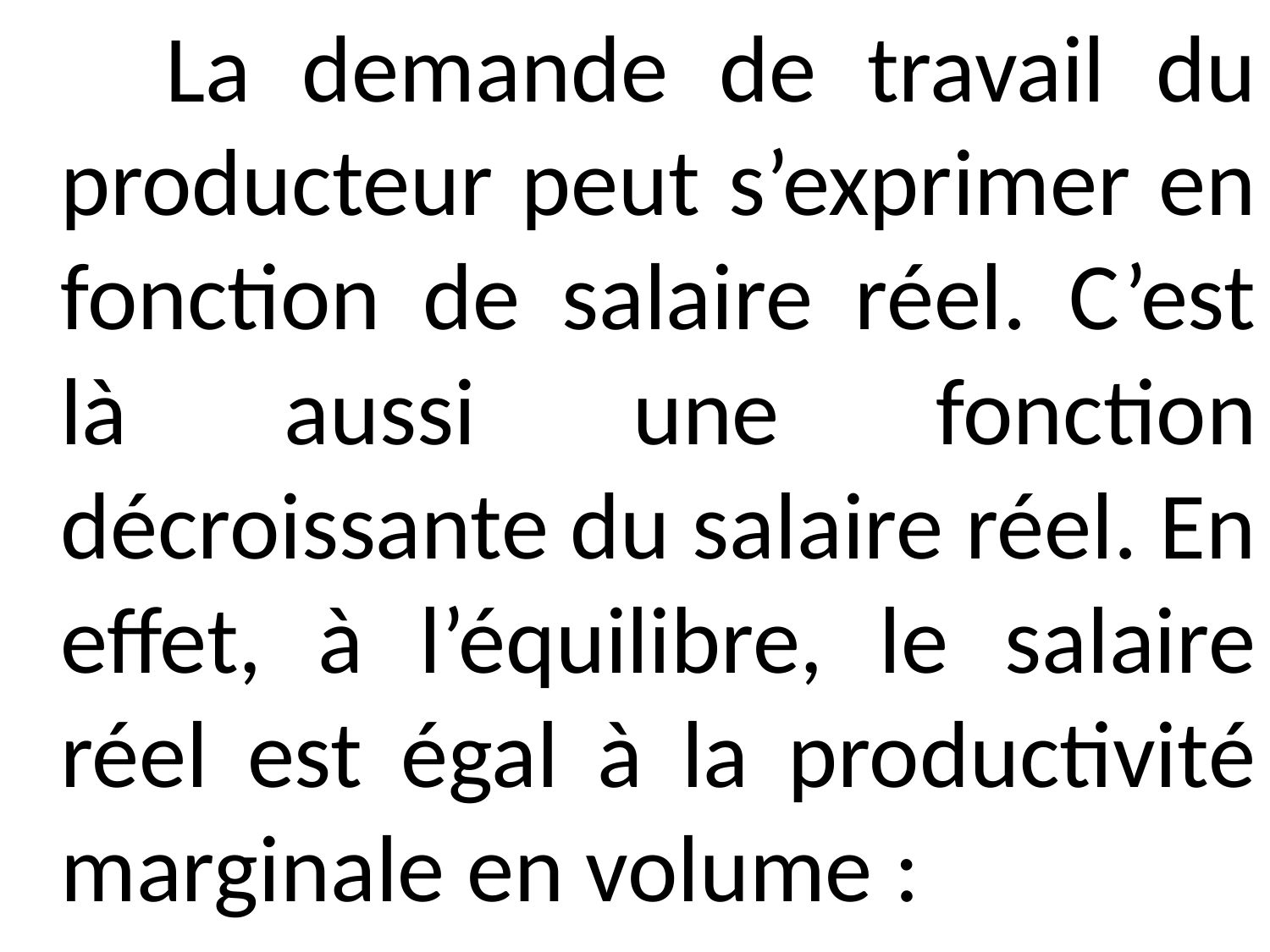

La demande de travail du producteur peut s’exprimer en fonction de salaire réel. C’est là aussi une fonction décroissante du salaire réel. En effet, à l’équilibre, le salaire réel est égal à la productivité marginale en volume :